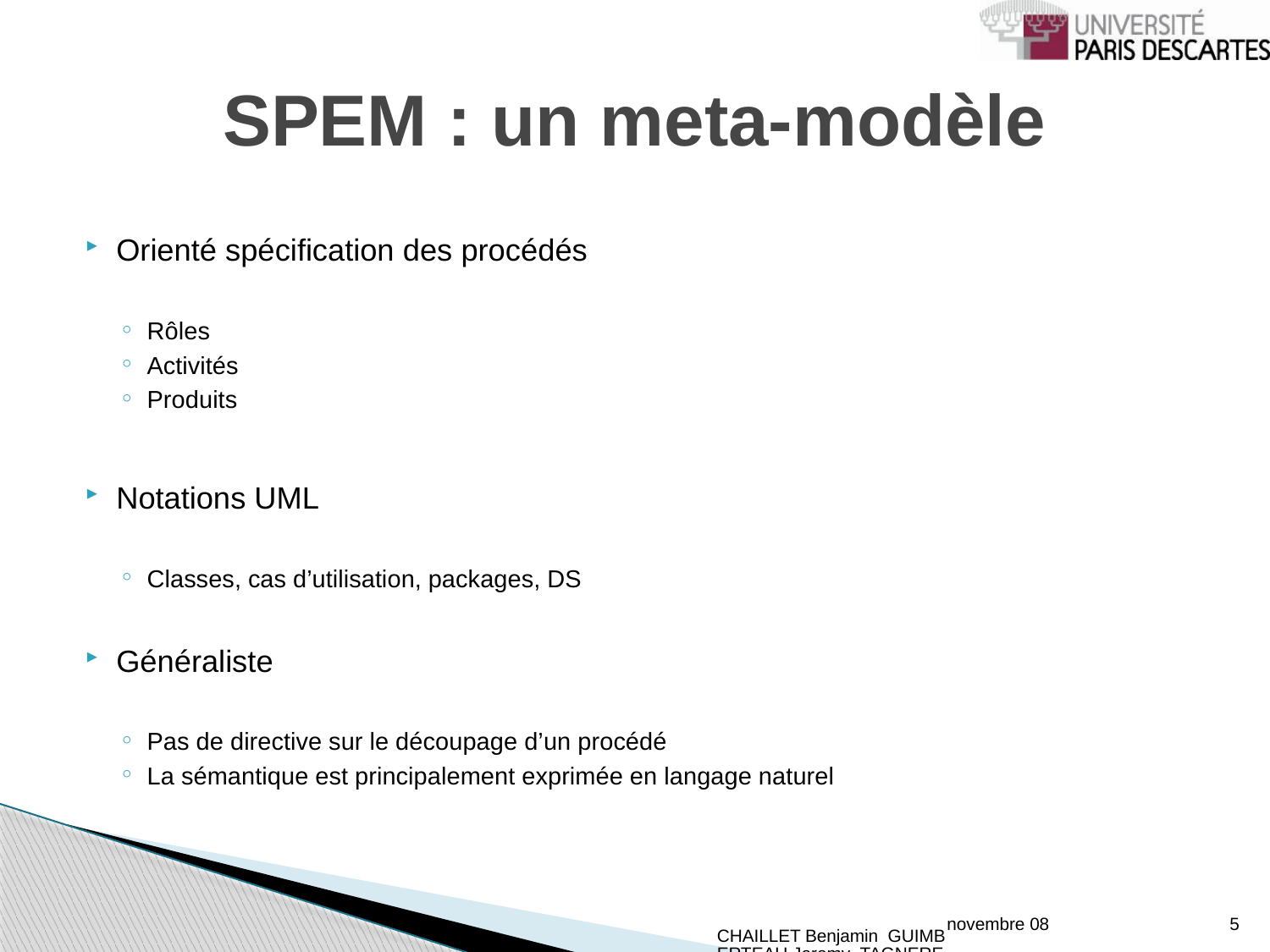

# SPEM : un meta-modèle

Orienté spécification des procédés

Rôles
Activités
Produits

Notations UML

Classes, cas d’utilisation, packages, DS

Généraliste

Pas de directive sur le découpage d’un procédé
La sémantique est principalement exprimée en langage naturel

CHAILLET Benjamin  GUIMBERTEAU Jeremy  TAGNERES Lionel
novembre 08
5